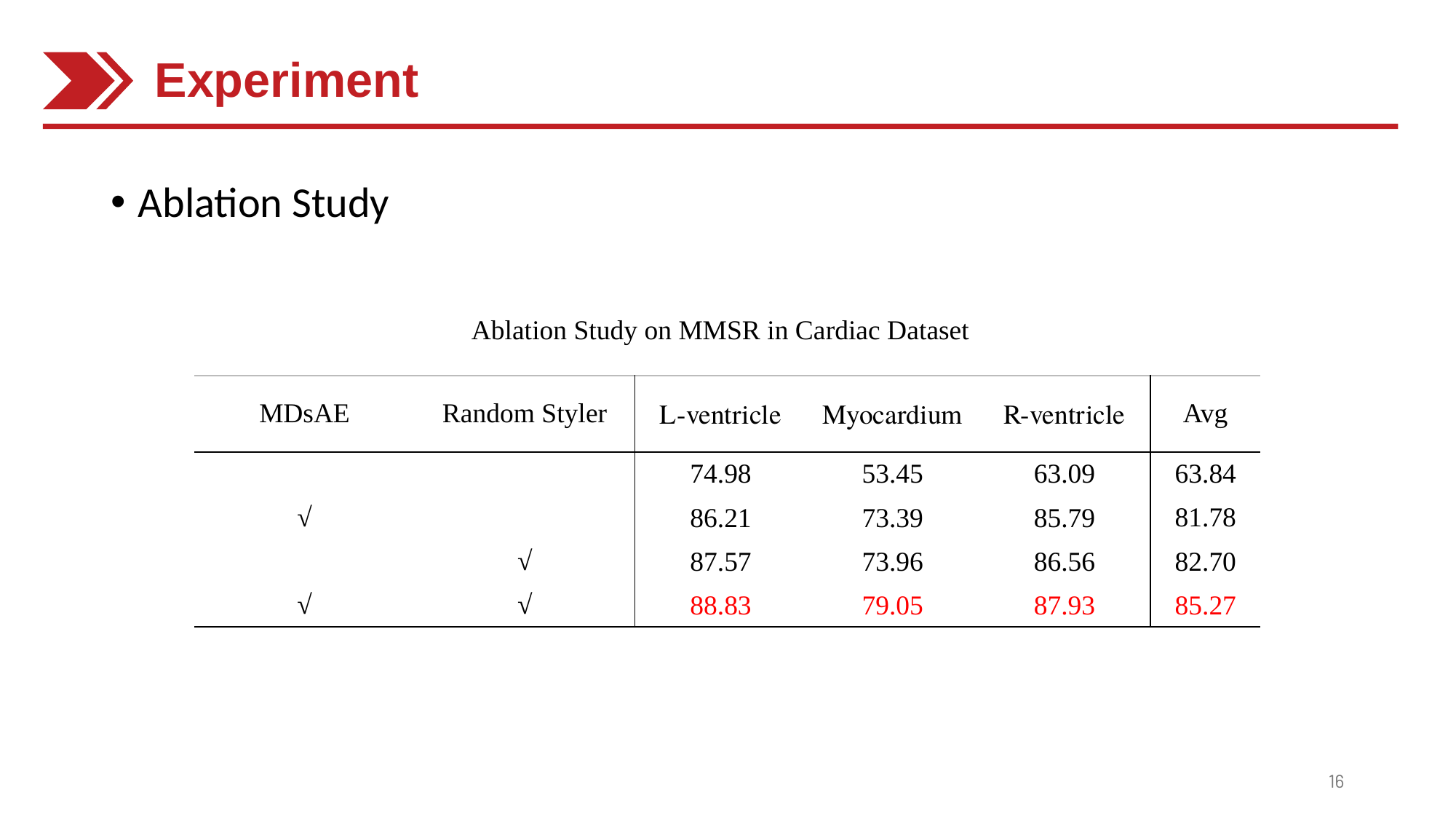

Experiment

Ablation Study
Ablation Study on MMSR in Cardiac Dataset
| MDsAE | Random Styler | L-ventricle | Myocardium | R-ventricle | Avg |
| --- | --- | --- | --- | --- | --- |
|  |  | 74.98 | 53.45 | 63.09 | 63.84 |
| √ |  | 86.21 | 73.39 | 85.79 | 81.78 |
|  | √ | 87.57 | 73.96 | 86.56 | 82.70 |
| √ | √ | 88.83 | 79.05 | 87.93 | 85.27 |
16